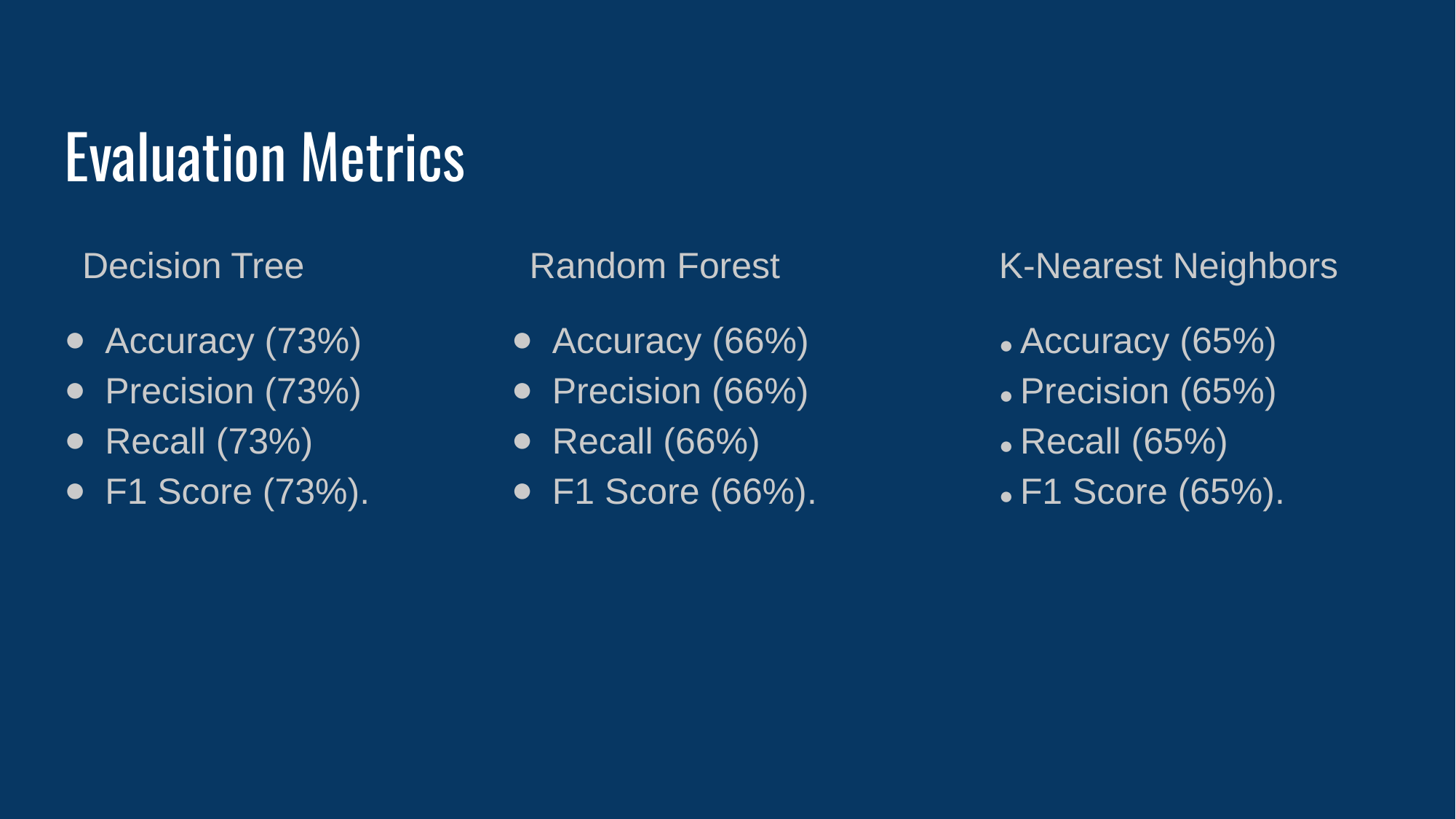

# Evaluation Metrics
  Decision Tree
Accuracy (73%)
Precision (73%)
Recall (73%)
F1 Score (73%).

  Random Forest
Accuracy (66%)
Precision (66%)
Recall (66%)
F1 Score (66%).

K-Nearest Neighbors
● Accuracy (65%)
● Precision (65%)
● Recall (65%)
● F1 Score (65%).